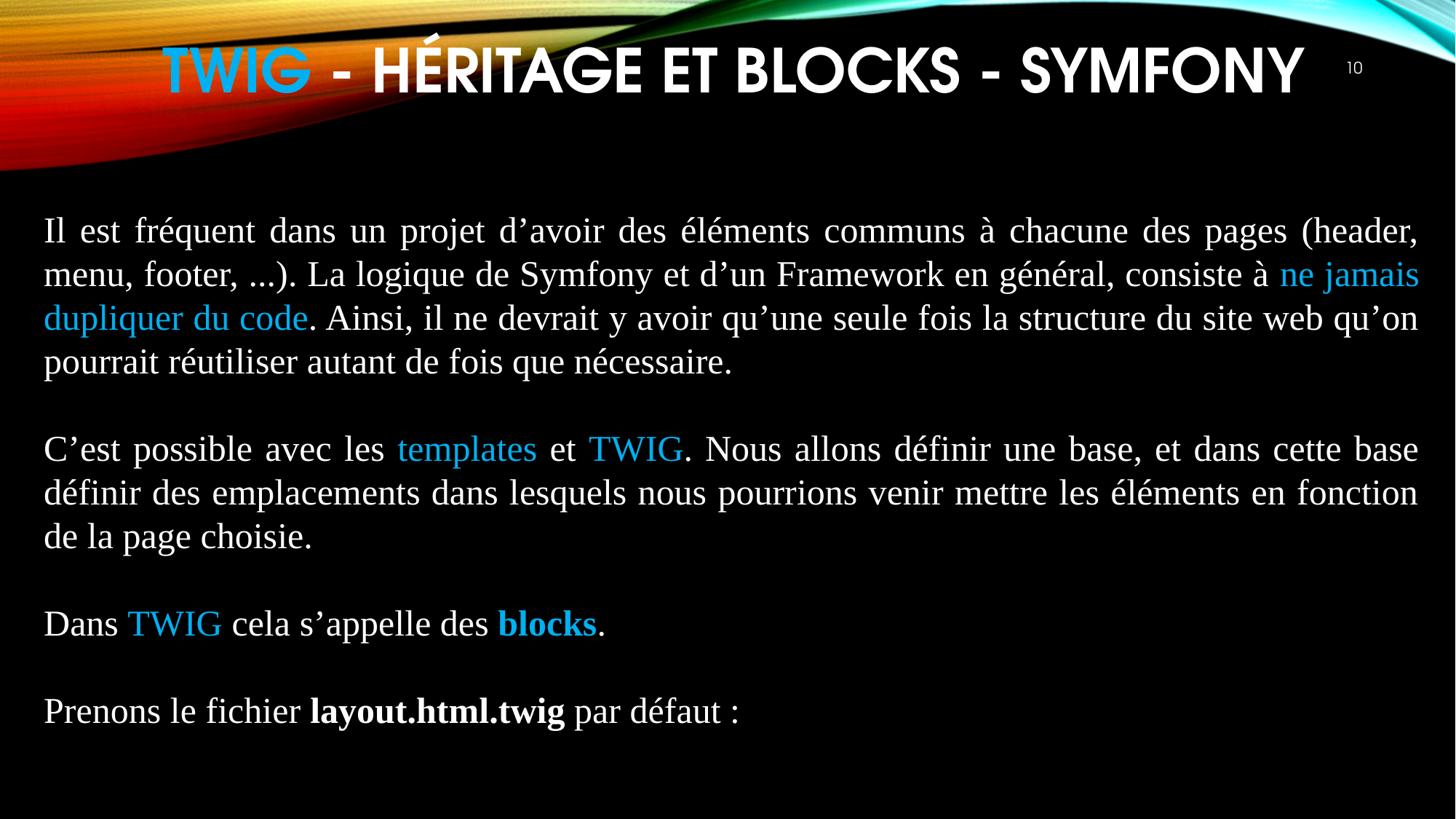

# Twig - Héritage et Blocks - Symfony
10
Il est fréquent dans un projet d’avoir des éléments communs à chacune des pages (header, menu, footer, ...). La logique de Symfony et d’un Framework en général, consiste à ne jamais dupliquer du code. Ainsi, il ne devrait y avoir qu’une seule fois la structure du site web qu’on pourrait réutiliser autant de fois que nécessaire.

C’est possible avec les templates et TWIG. Nous allons définir une base, et dans cette base définir des emplacements dans lesquels nous pourrions venir mettre les éléments en fonction de la page choisie.

Dans TWIG cela s’appelle des blocks.

Prenons le fichier layout.html.twig par défaut :